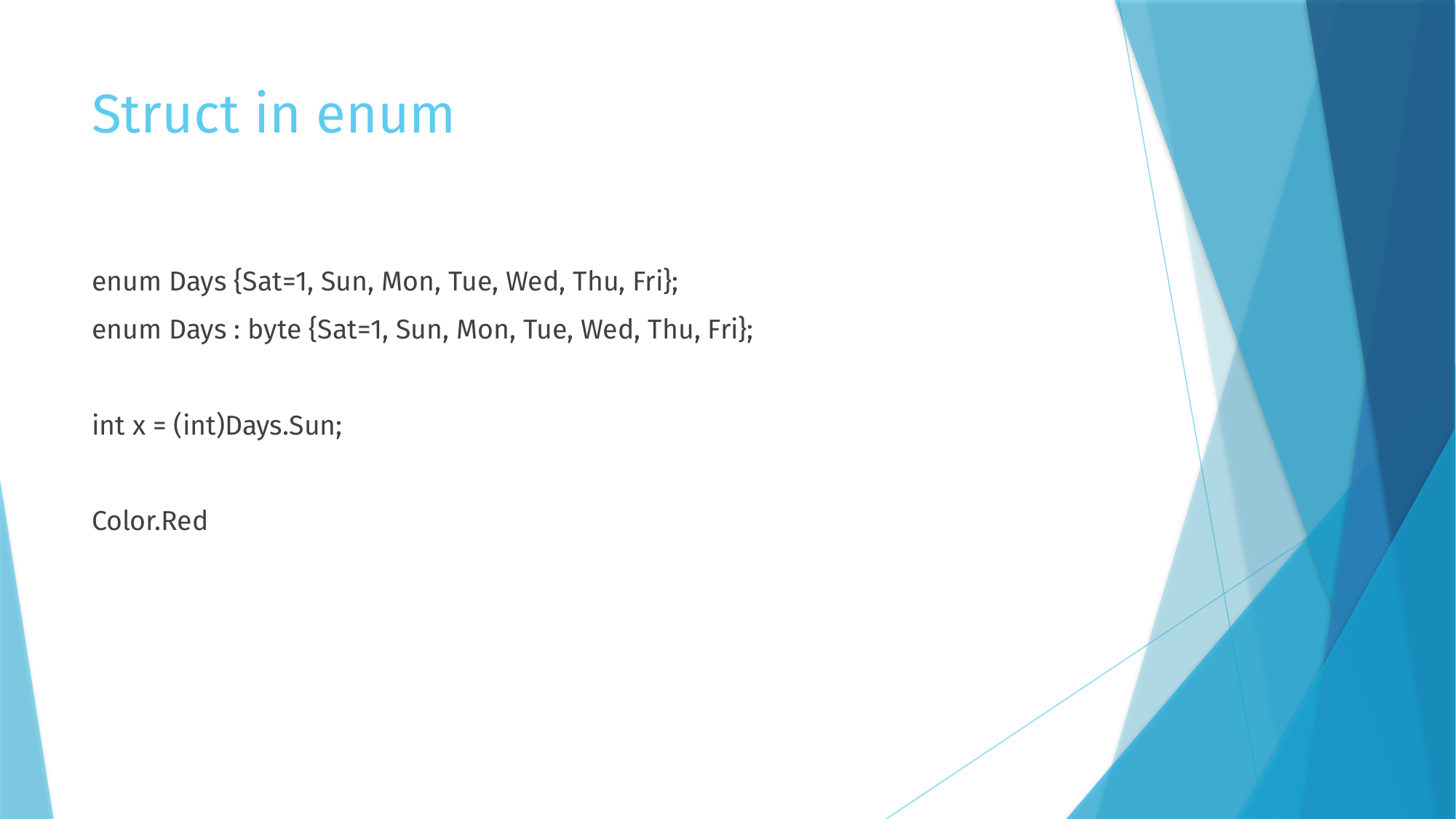

# Struct in enum
enum Days {Sat=1, Sun, Mon, Tue, Wed, Thu, Fri};
enum Days : byte {Sat=1, Sun, Mon, Tue, Wed, Thu, Fri};

int x = (int)Days.Sun;

Color.Red